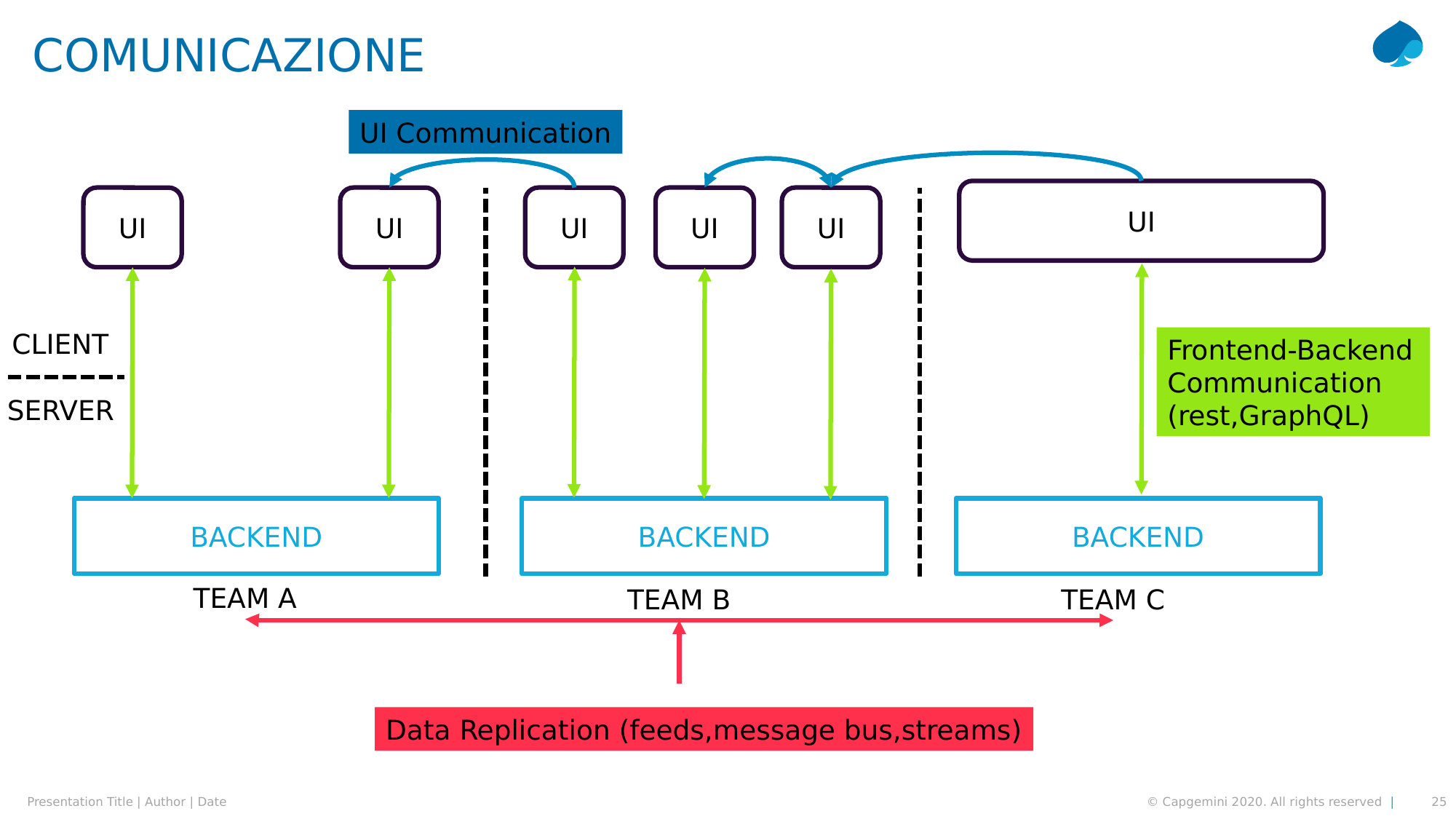

COMUNICAZIONE
UI Communication
UI
UI
UI
UI
UI
UI
CLIENT
Frontend-Backend
Communication
(rest,GraphQL)
SERVER
BACKEND
BACKEND
BACKEND
TEAM A
TEAM B
TEAM C
Data Replication (feeds,message bus,streams)